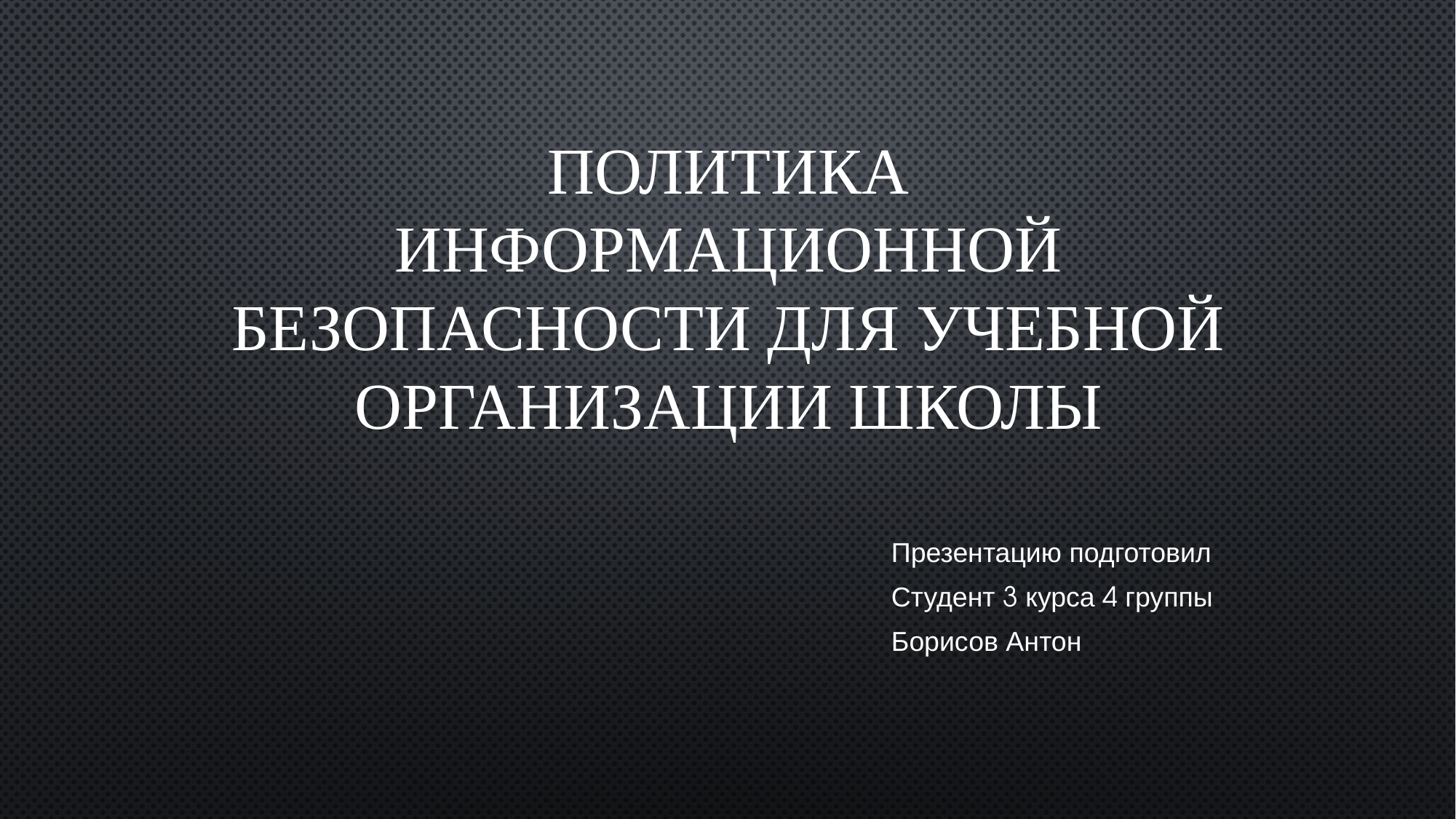

# Политика информационной безопасности для учебной организации Школы
| Презентацию подготовил |
| --- |
| Студент 3 курса 4 группы |
| Борисов Антон |